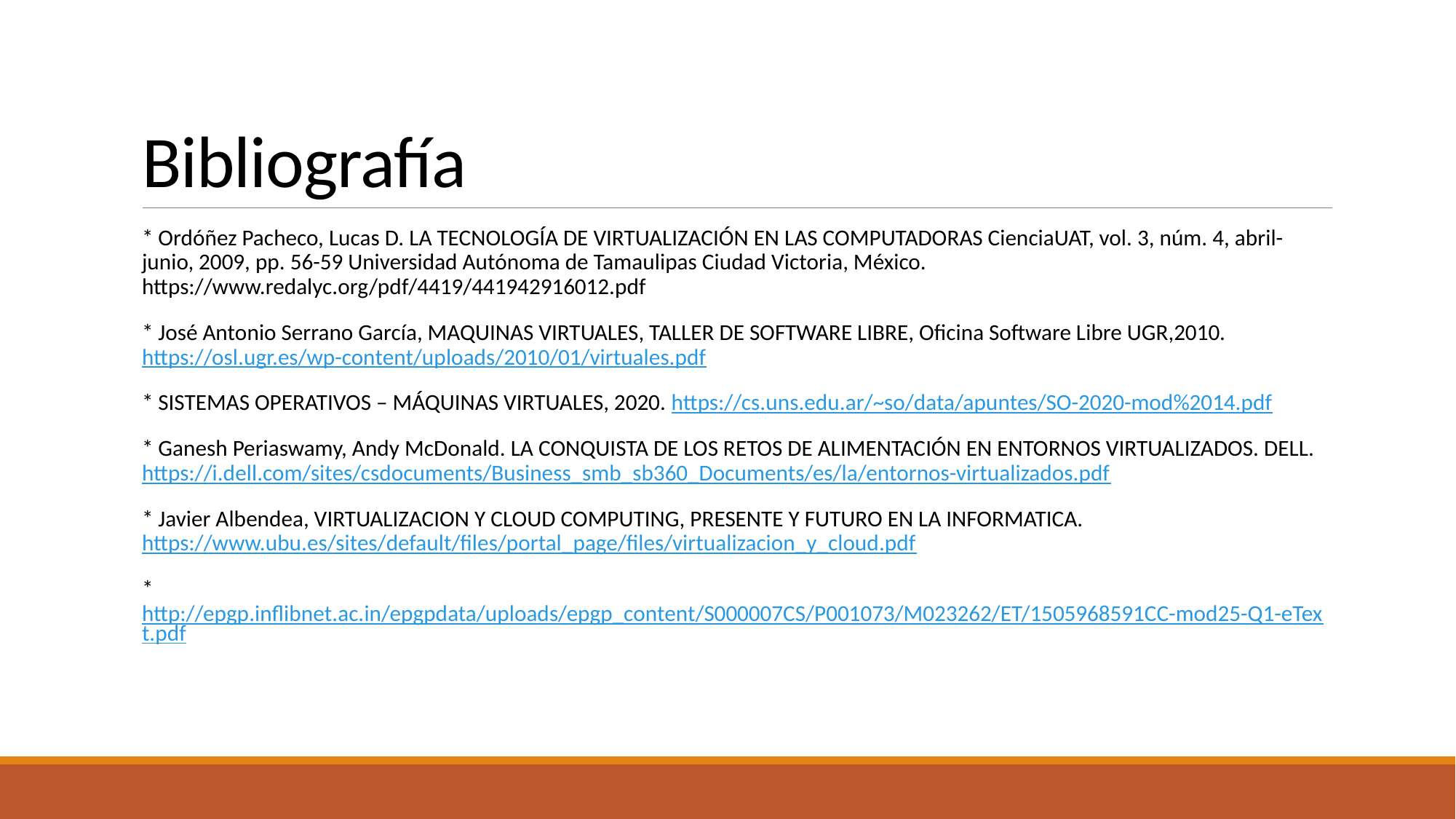

# Bibliografía
* Ordóñez Pacheco, Lucas D. LA TECNOLOGÍA DE VIRTUALIZACIÓN EN LAS COMPUTADORAS CienciaUAT, vol. 3, núm. 4, abril-junio, 2009, pp. 56-59 Universidad Autónoma de Tamaulipas Ciudad Victoria, México. https://www.redalyc.org/pdf/4419/441942916012.pdf
* José Antonio Serrano García, MAQUINAS VIRTUALES, TALLER DE SOFTWARE LIBRE, Oficina Software Libre UGR,2010. https://osl.ugr.es/wp-content/uploads/2010/01/virtuales.pdf
* SISTEMAS OPERATIVOS – MÁQUINAS VIRTUALES, 2020. https://cs.uns.edu.ar/~so/data/apuntes/SO-2020-mod%2014.pdf
* Ganesh Periaswamy, Andy McDonald. LA CONQUISTA DE LOS RETOS DE ALIMENTACIÓN EN ENTORNOS VIRTUALIZADOS. DELL. https://i.dell.com/sites/csdocuments/Business_smb_sb360_Documents/es/la/entornos-virtualizados.pdf
* Javier Albendea, VIRTUALIZACION Y CLOUD COMPUTING, PRESENTE Y FUTURO EN LA INFORMATICA. https://www.ubu.es/sites/default/files/portal_page/files/virtualizacion_y_cloud.pdf
* http://epgp.inflibnet.ac.in/epgpdata/uploads/epgp_content/S000007CS/P001073/M023262/ET/1505968591CC-mod25-Q1-eText.pdf